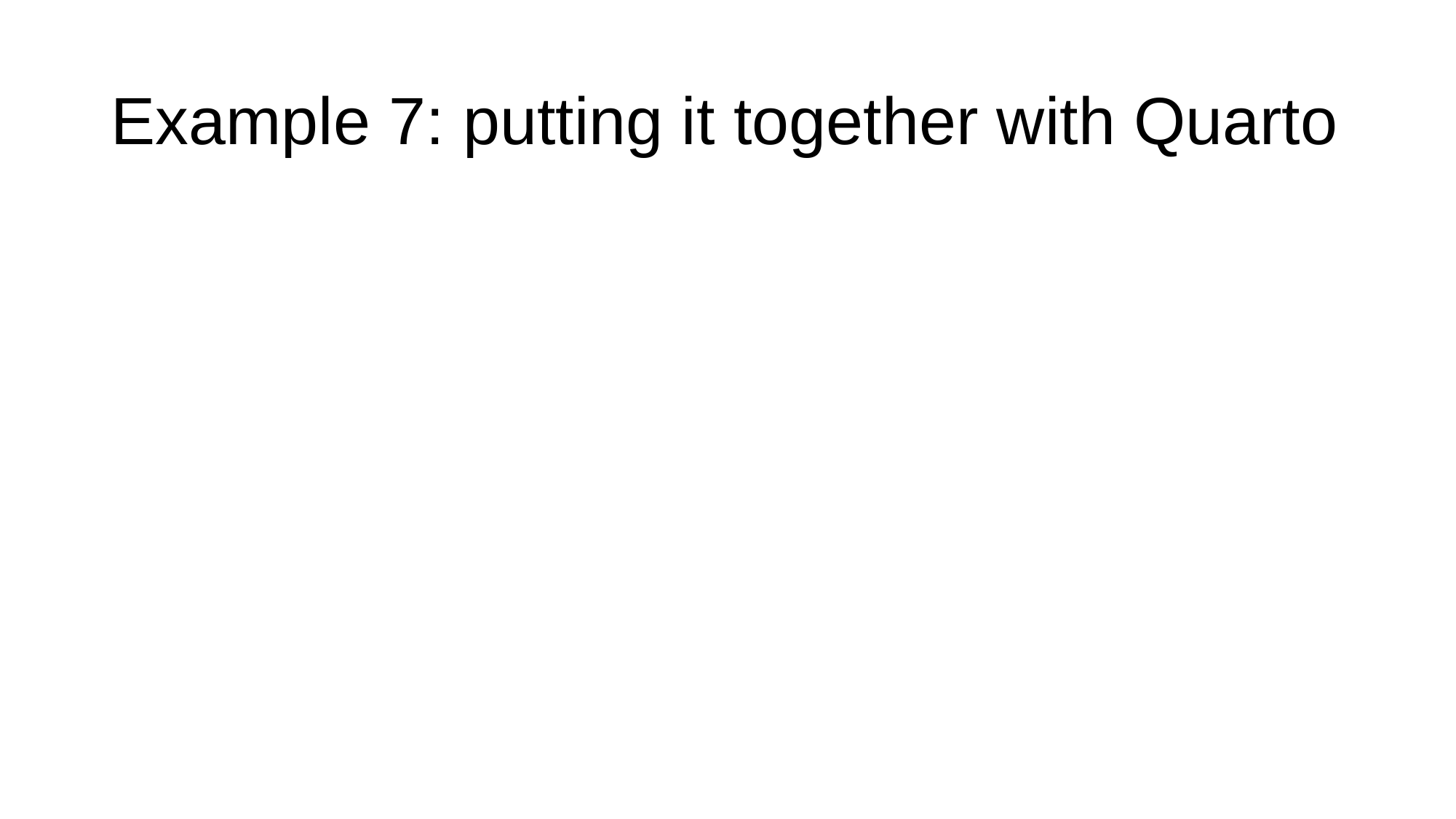

# Example 7: putting it together with Quarto